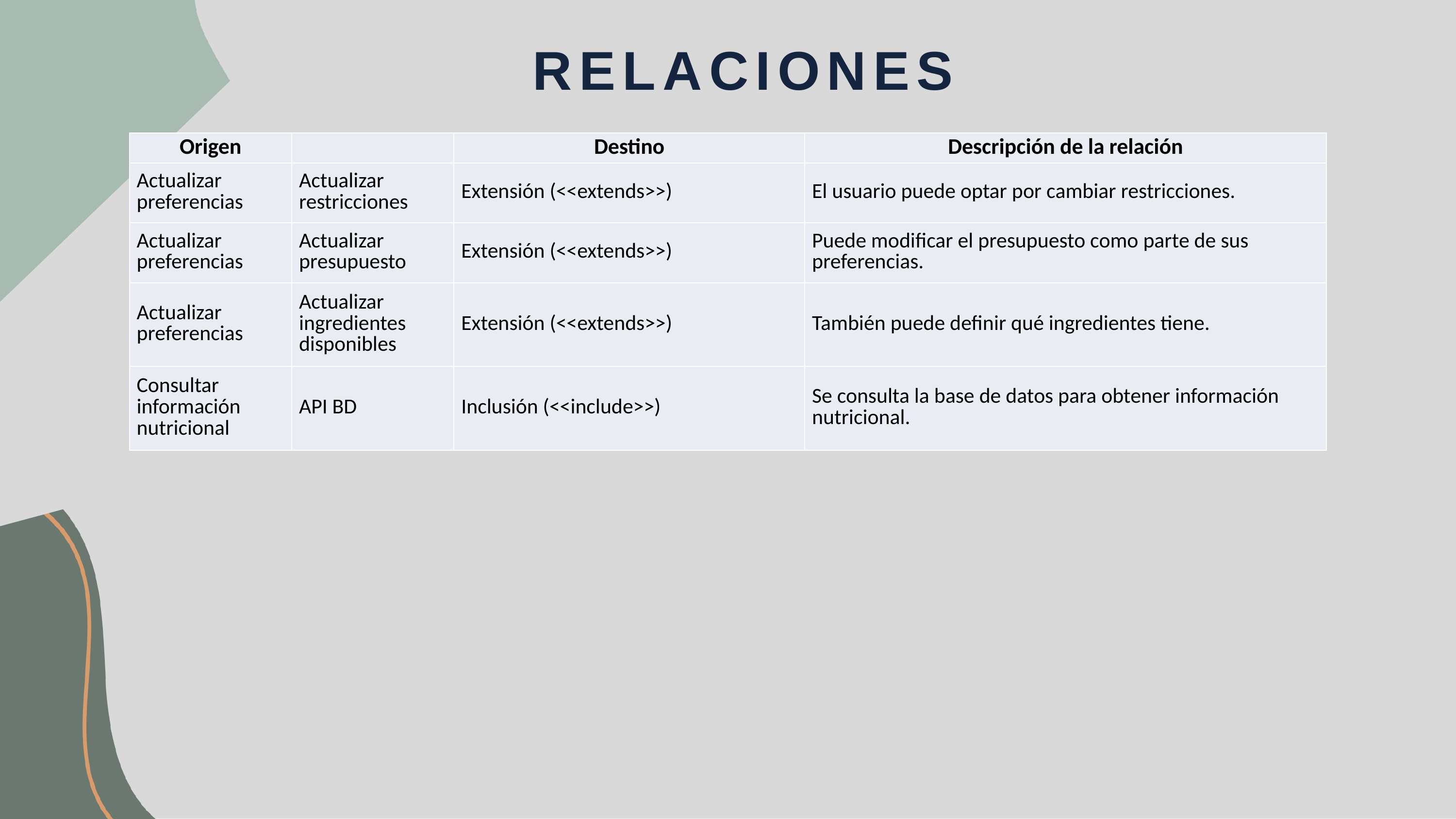

RELACIONES
| Origen |  | Destino | Descripción de la relación |
| --- | --- | --- | --- |
| Actualizar preferencias | Actualizar restricciones | Extensión (<<extends>>) | El usuario puede optar por cambiar restricciones. |
| Actualizar preferencias | Actualizar presupuesto | Extensión (<<extends>>) | Puede modificar el presupuesto como parte de sus preferencias. |
| Actualizar preferencias | Actualizar ingredientes disponibles | Extensión (<<extends>>) | También puede definir qué ingredientes tiene. |
| Consultar información nutricional | API BD | Inclusión (<<include>>) | Se consulta la base de datos para obtener información nutricional. |